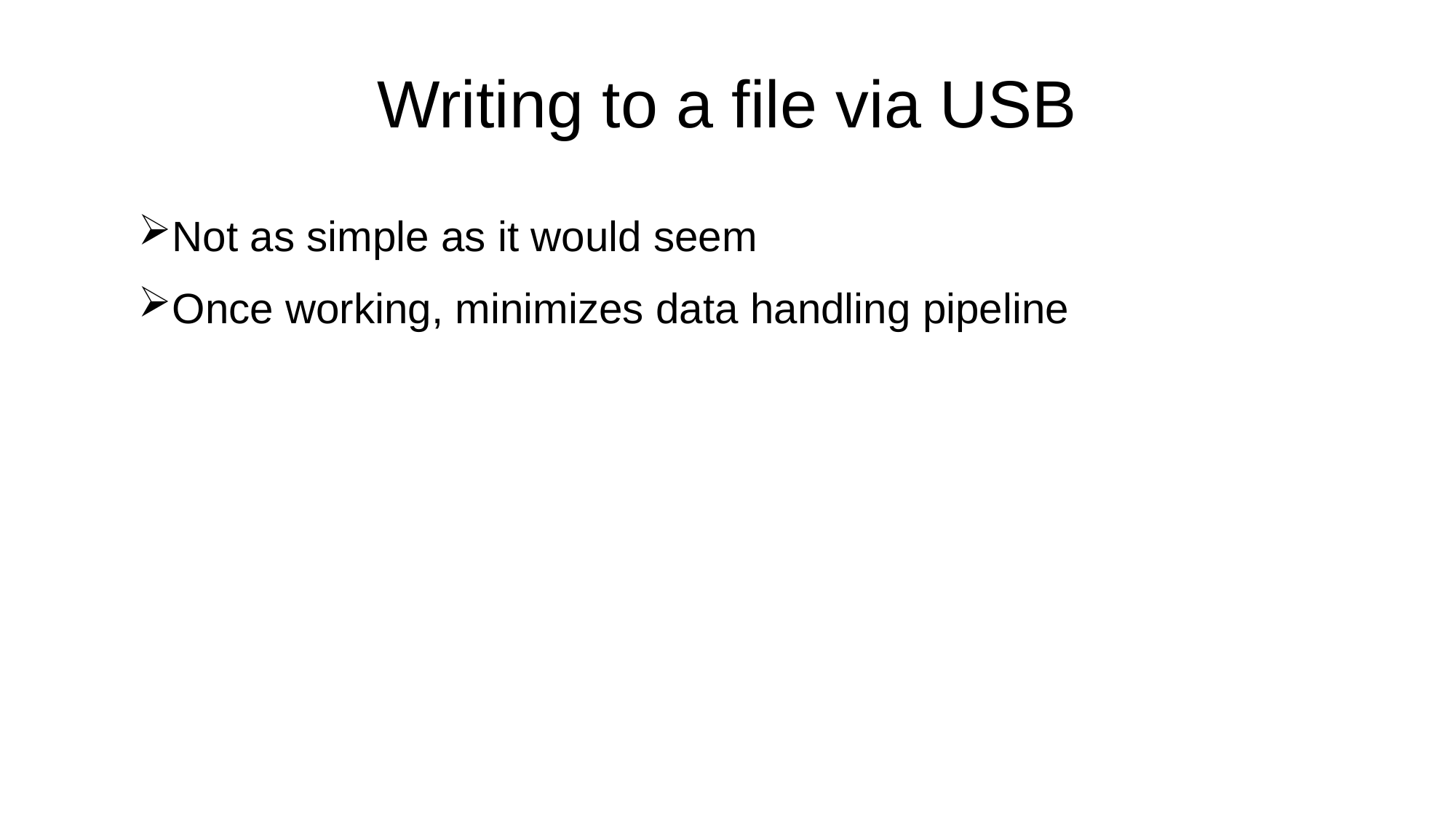

# Writing to a file via USB
Not as simple as it would seem
Once working, minimizes data handling pipeline